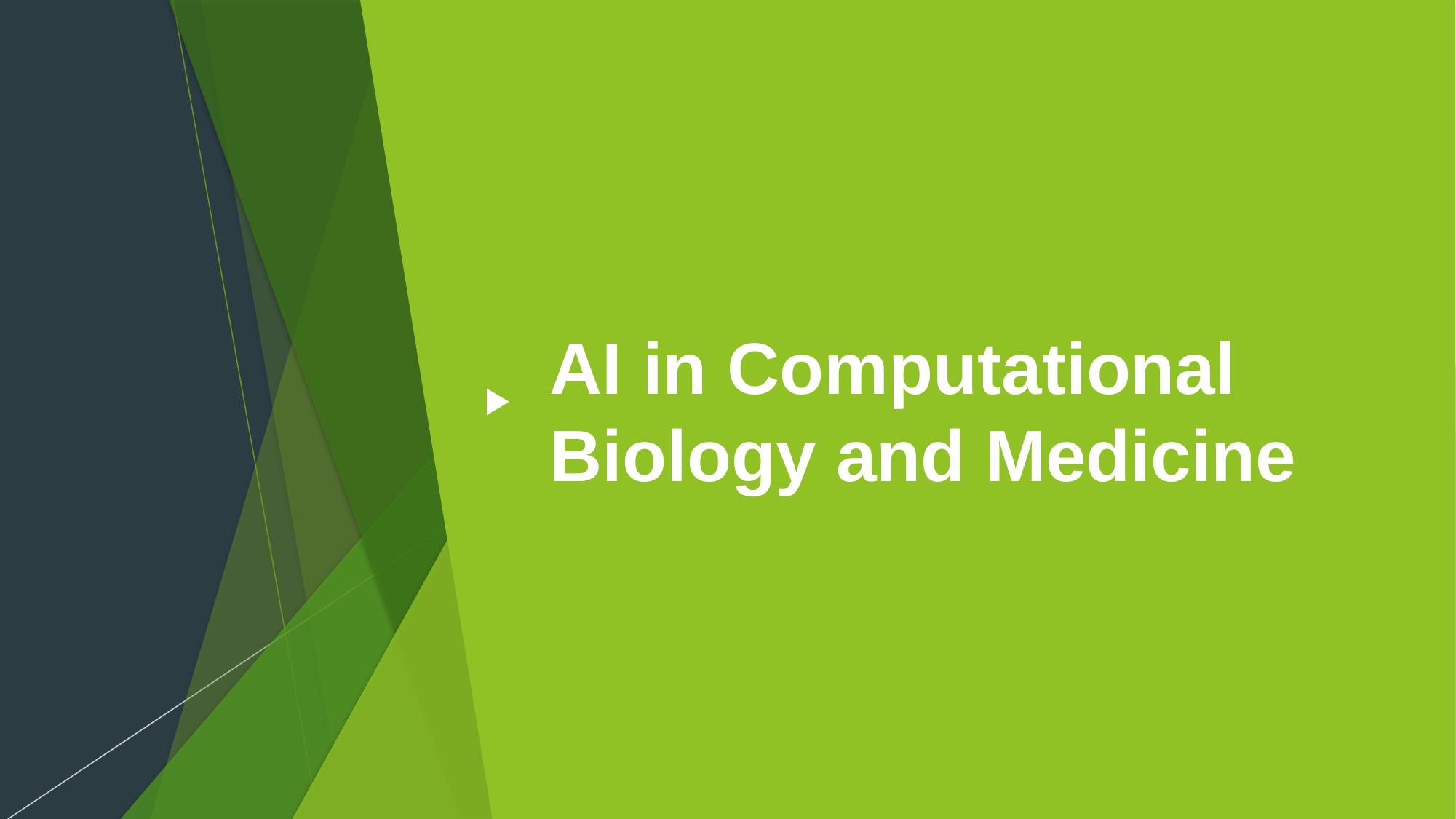

# AI in Computational Biology and Medicine